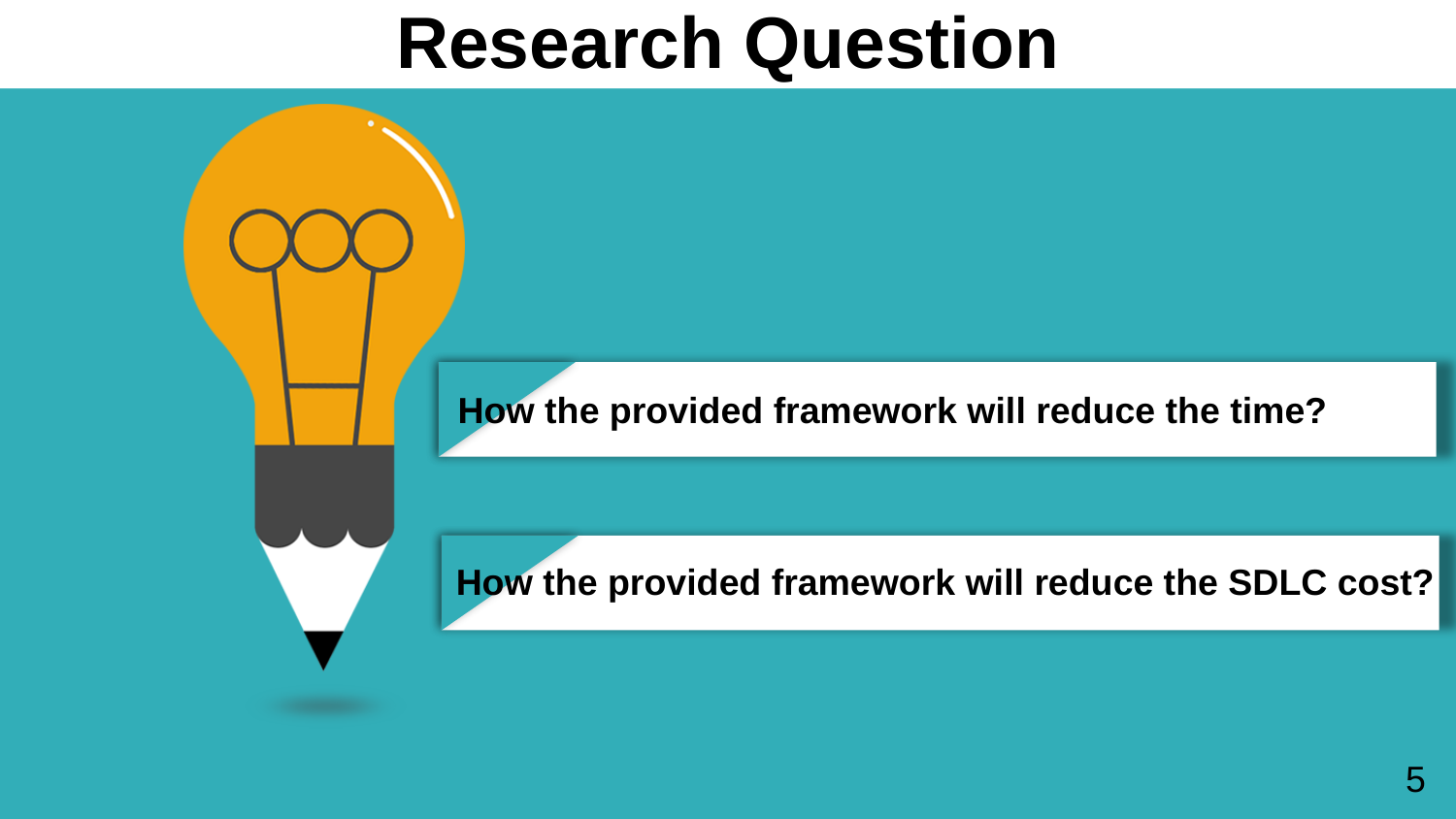

Research Question

How the provided framework will reduce the time?

How the provided framework will reduce the SDLC cost?
5